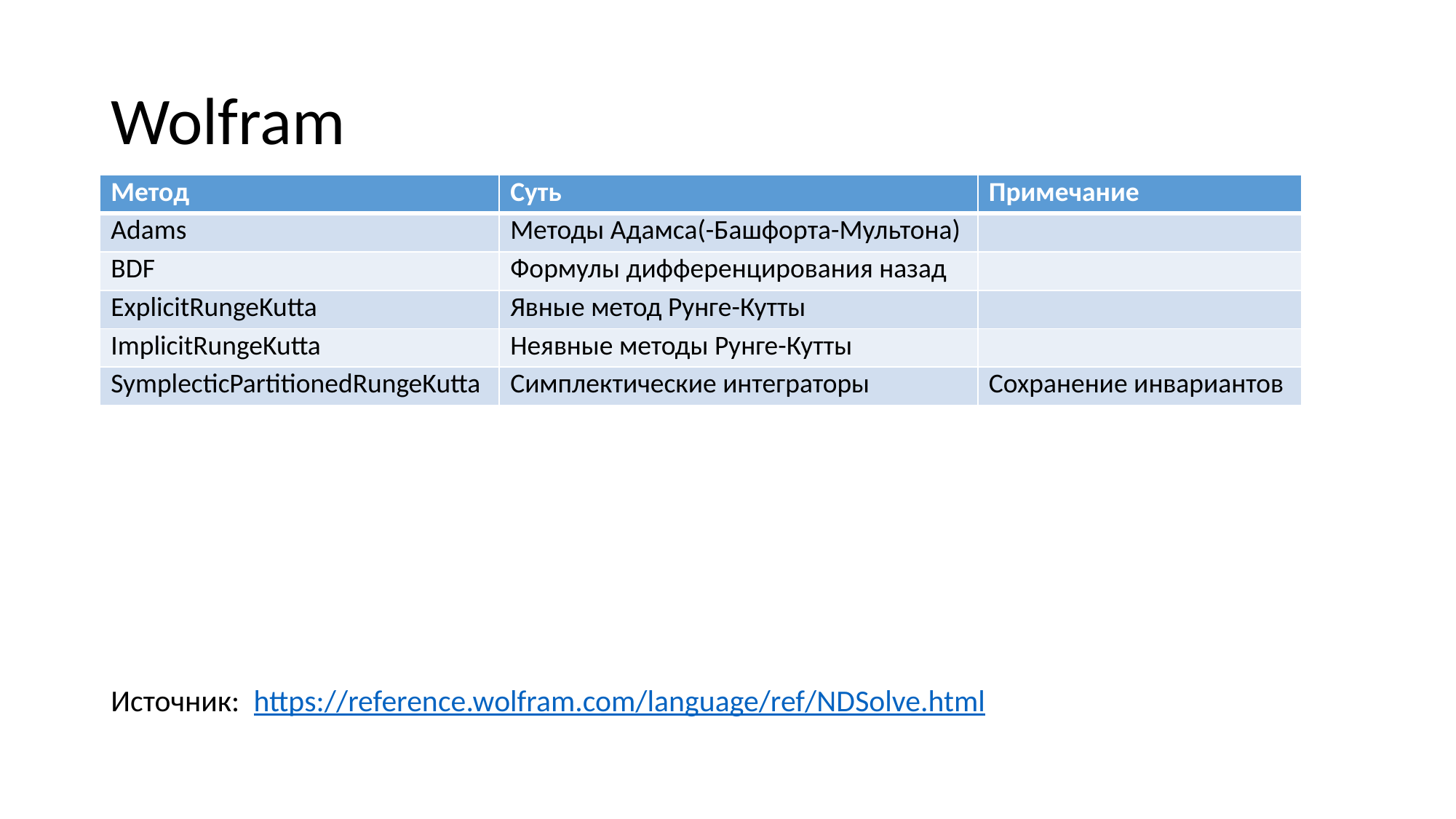

# Wolfram
| Метод | Суть | Примечание |
| --- | --- | --- |
| Adams | Методы Адамса(-Башфорта-Мультона) |  |
| BDF | Формулы дифференцирования назад |  |
| ExplicitRungeKutta | Явныe метод Рунге-Кутты |  |
| ImplicitRungeKutta | Неявные методы Рунге-Кутты |  |
| SymplecticPartitionedRungeKutta | Симплектические интеграторы | Сохранение инвариантов |
Источник:  https://reference.wolfram.com/language/ref/NDSolve.html